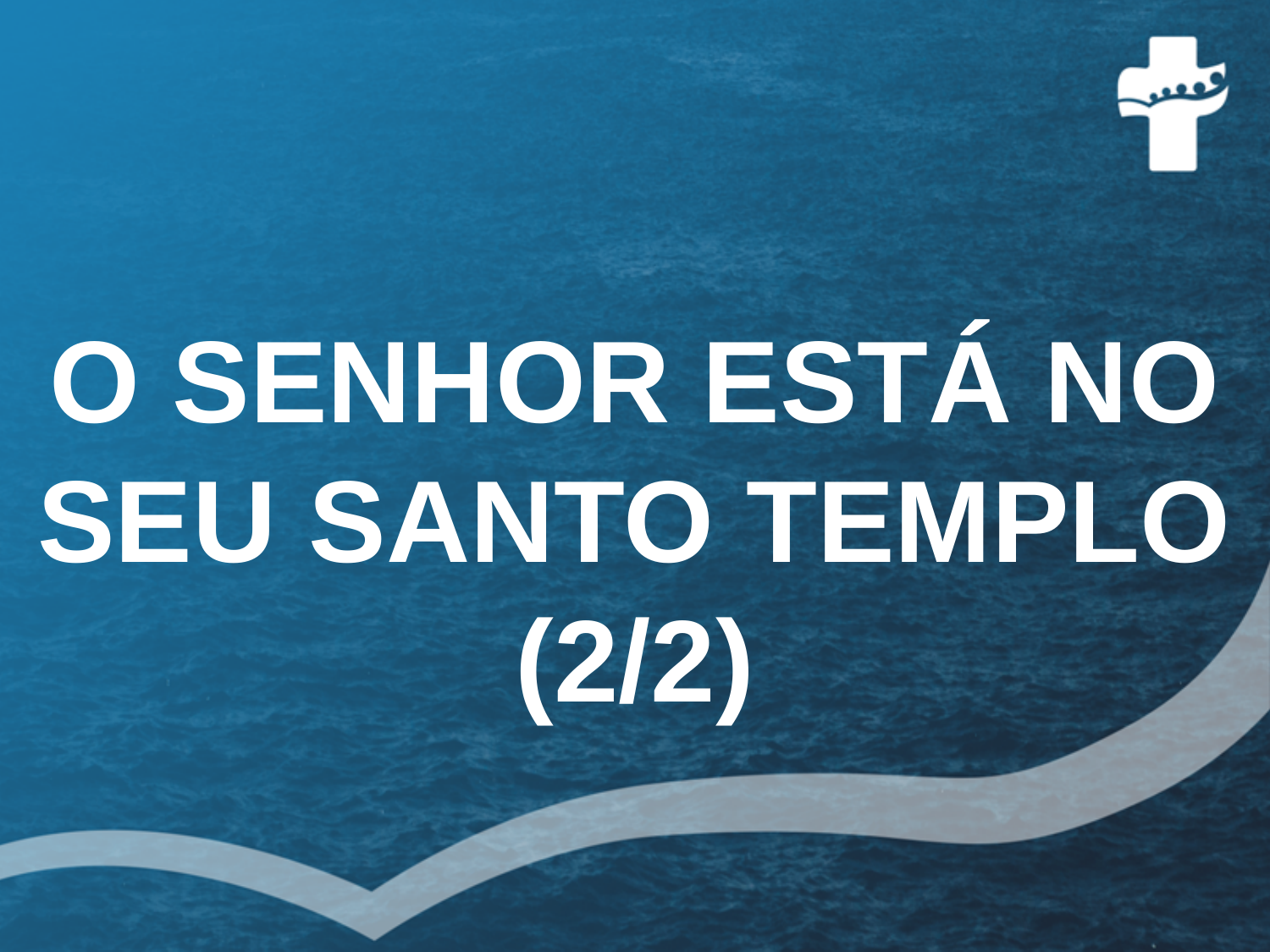

# O SENHOR ESTÁ NO SEU SANTO TEMPLO (2/2)